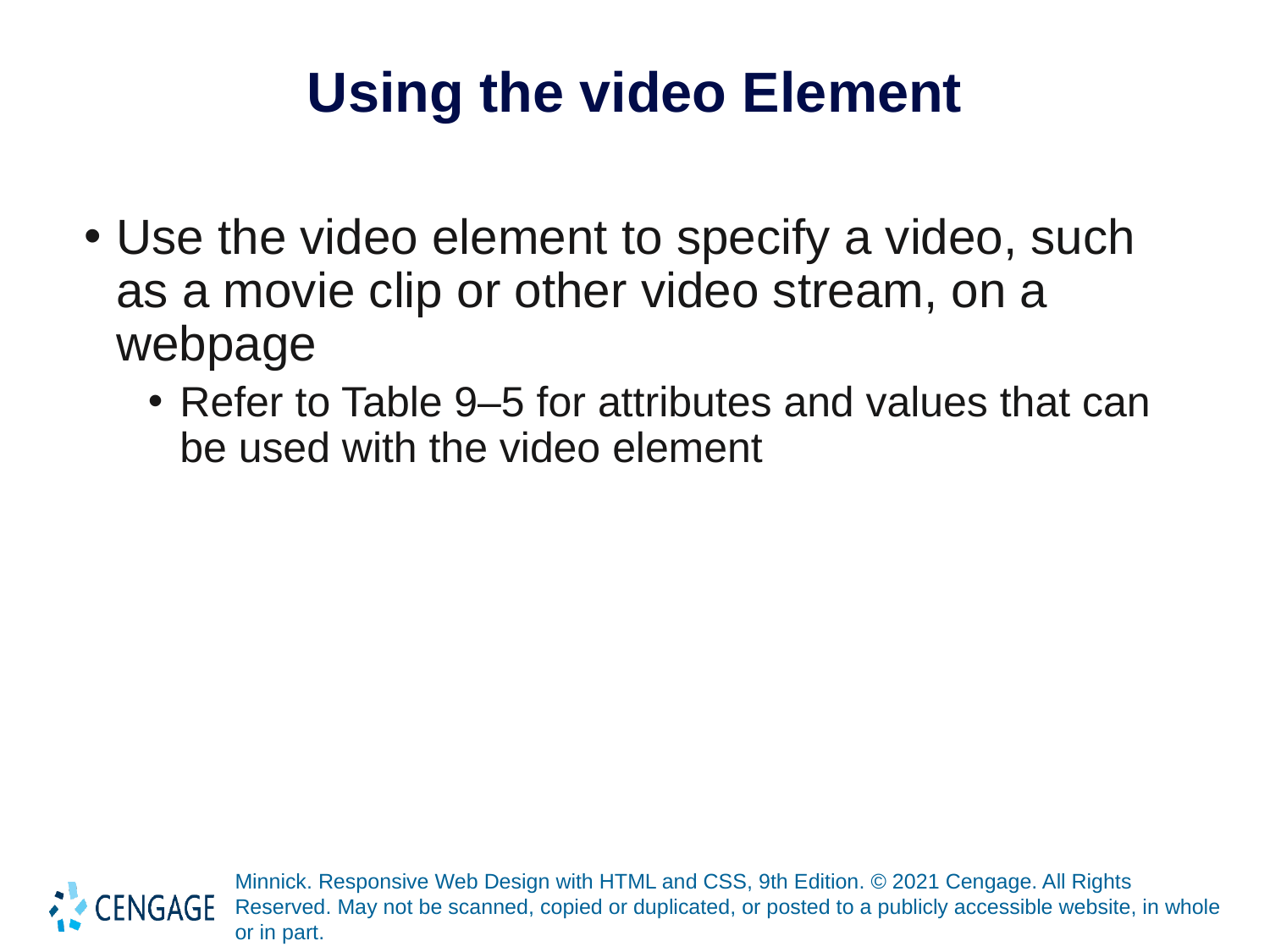

# Using the video Element
Use the video element to specify a video, such as a movie clip or other video stream, on a webpage
Refer to Table 9–5 for attributes and values that can be used with the video element
Minnick. Responsive Web Design with HTML and CSS, 9th Edition. © 2021 Cengage. All Rights Reserved. May not be scanned, copied or duplicated, or posted to a publicly accessible website, in whole or in part.